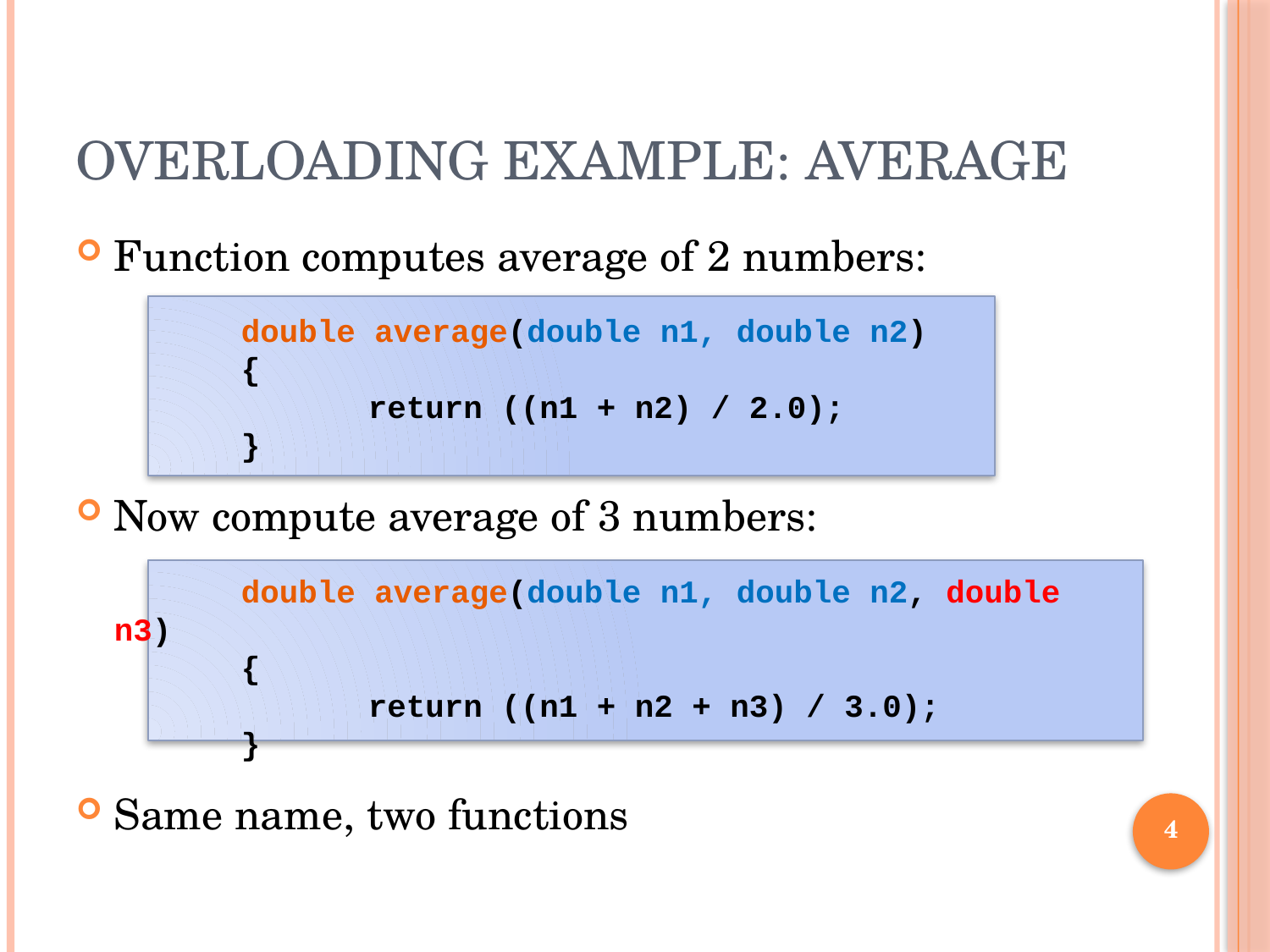

# Overloading Example: Average
Function computes average of 2 numbers:
		double average(double n1, double n2)
	{
		return ((n1 + n2) / 2.0);
	}
Now compute average of 3 numbers:
		double average(double n1, double n2, double n3)
	{
		return ((n1 + n2 + n3) / 3.0);
	}
Same name, two functions

4